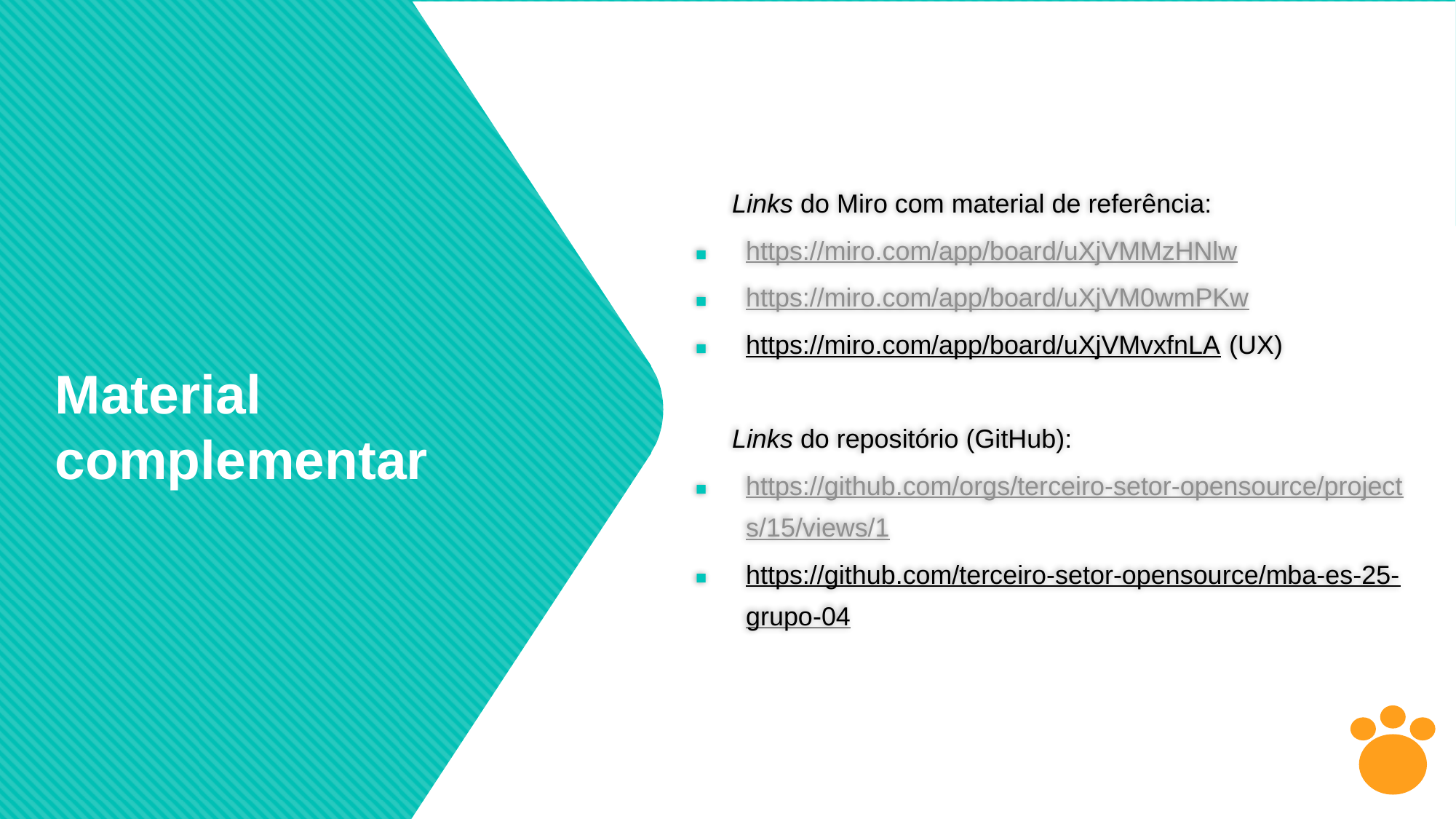

Links do Miro com material de referência:
https://miro.com/app/board/uXjVMMzHNlw
https://miro.com/app/board/uXjVM0wmPKw
https://miro.com/app/board/uXjVMvxfnLA (UX)

    Links do repositório (GitHub):
https://github.com/orgs/terceiro-setor-opensource/projects/15/views/1
https://github.com/terceiro-setor-opensource/mba-es-25-grupo-04

Material complementar